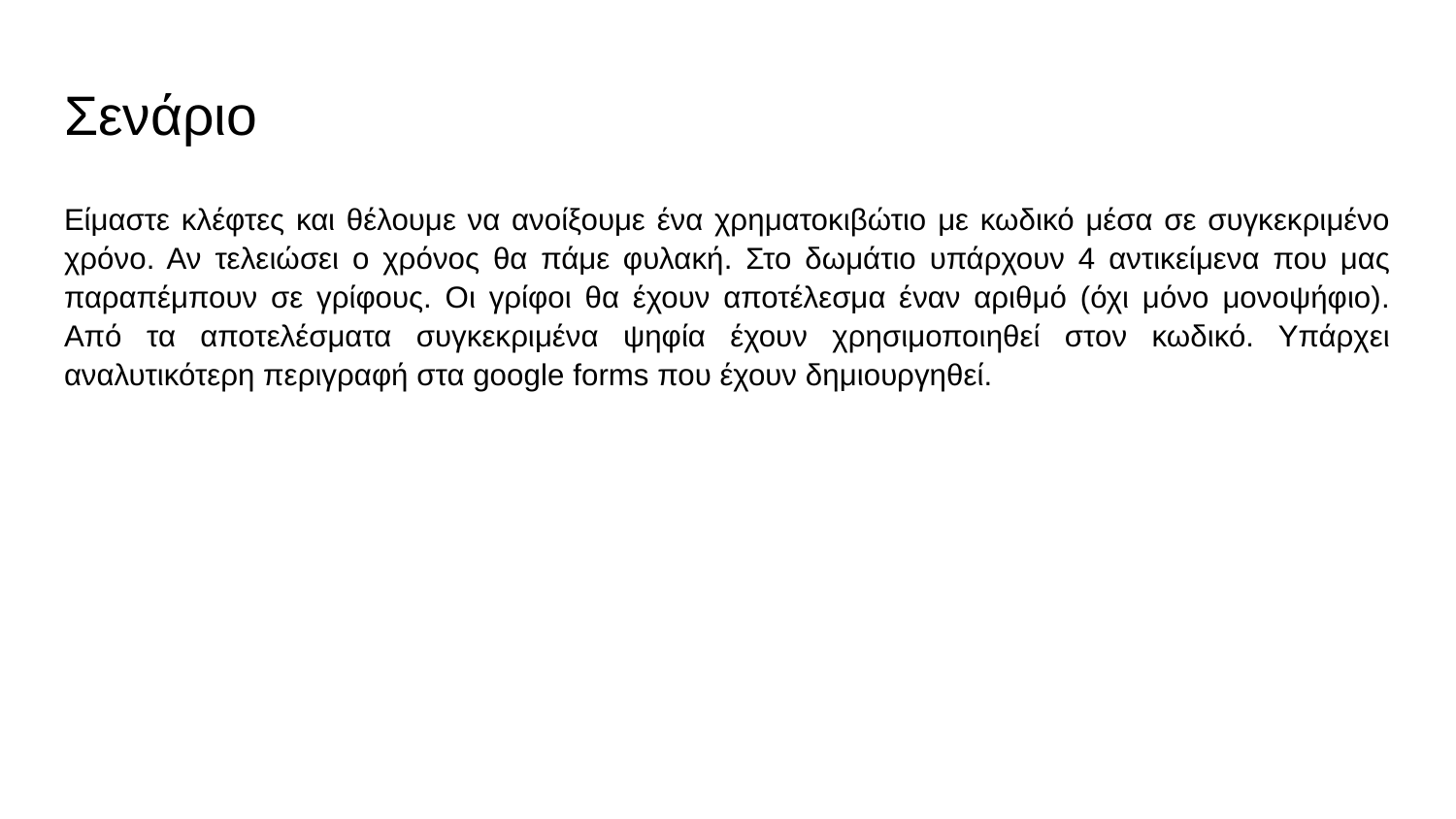

# Σενάριο
Είμαστε κλέφτες και θέλουμε να ανοίξουμε ένα χρηματοκιβώτιο με κωδικό μέσα σε συγκεκριμένο χρόνο. Αν τελειώσει ο χρόνος θα πάμε φυλακή. Στο δωμάτιο υπάρχουν 4 αντικείμενα που μας παραπέμπουν σε γρίφους. Οι γρίφοι θα έχουν αποτέλεσμα έναν αριθμό (όχι μόνο μονοψήφιο). Από τα αποτελέσματα συγκεκριμένα ψηφία έχουν χρησιμοποιηθεί στον κωδικό. Υπάρχει αναλυτικότερη περιγραφή στα google forms που έχουν δημιουργηθεί.